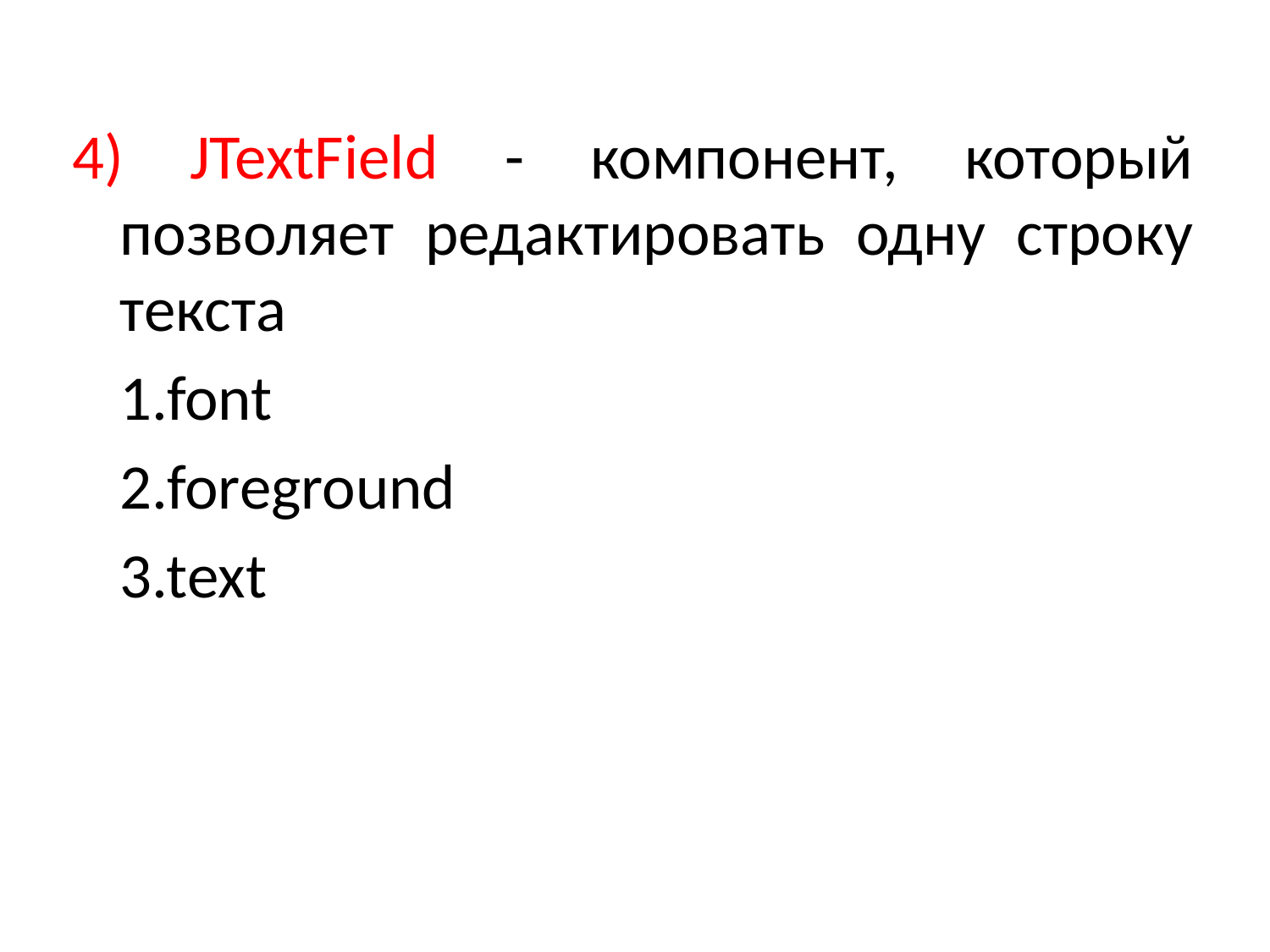

4) JTextField - компонент, который позволяет редактировать одну строку текста
1.font
2.foreground
3.text